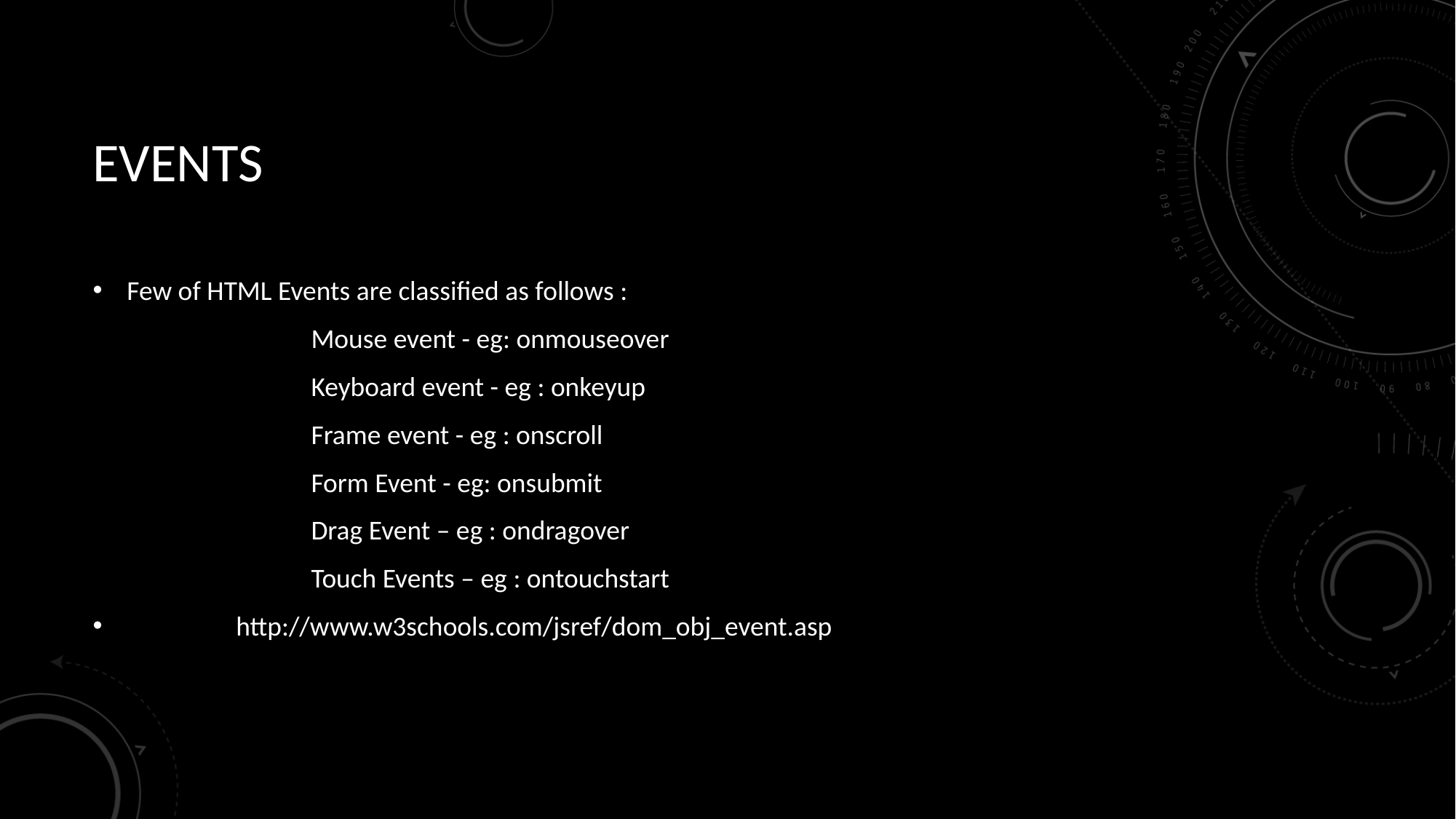

# Events
Few of HTML Events are classified as follows :
		Mouse event - eg: onmouseover
		Keyboard event - eg : onkeyup
		Frame event - eg : onscroll
		Form Event - eg: onsubmit
		Drag Event – eg : ondragover
		Touch Events – eg : ontouchstart
	http://www.w3schools.com/jsref/dom_obj_event.asp